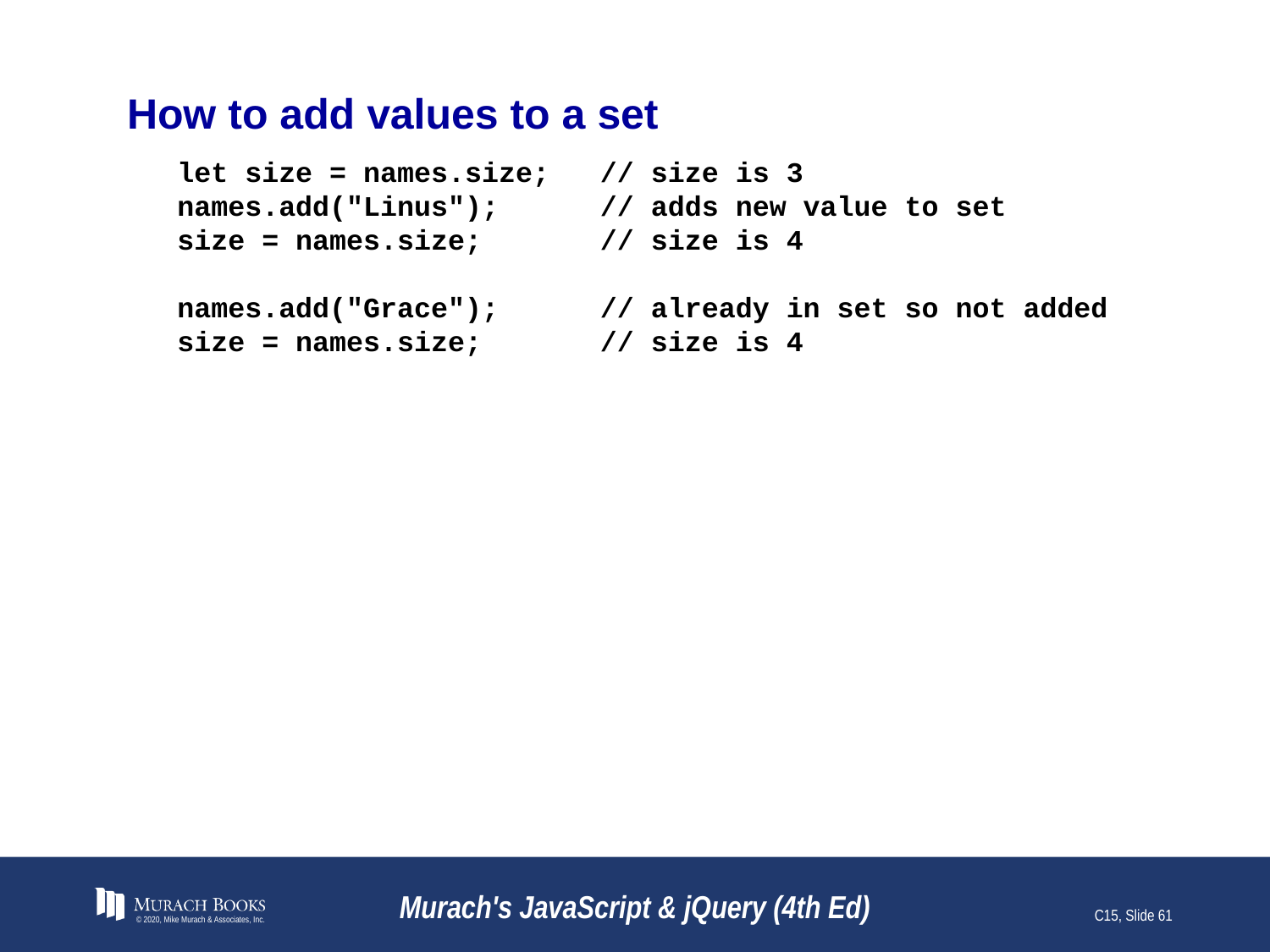

# How to add values to a set
let size = names.size;   // size is 3
names.add("Linus");      // adds new value to set
size = names.size;       // size is 4

names.add("Grace");      // already in set so not added
size = names.size;       // size is 4

© 2020, Mike Murach & Associates, Inc.
Murach's JavaScript & jQuery (4th Ed)

C15, Slide 61